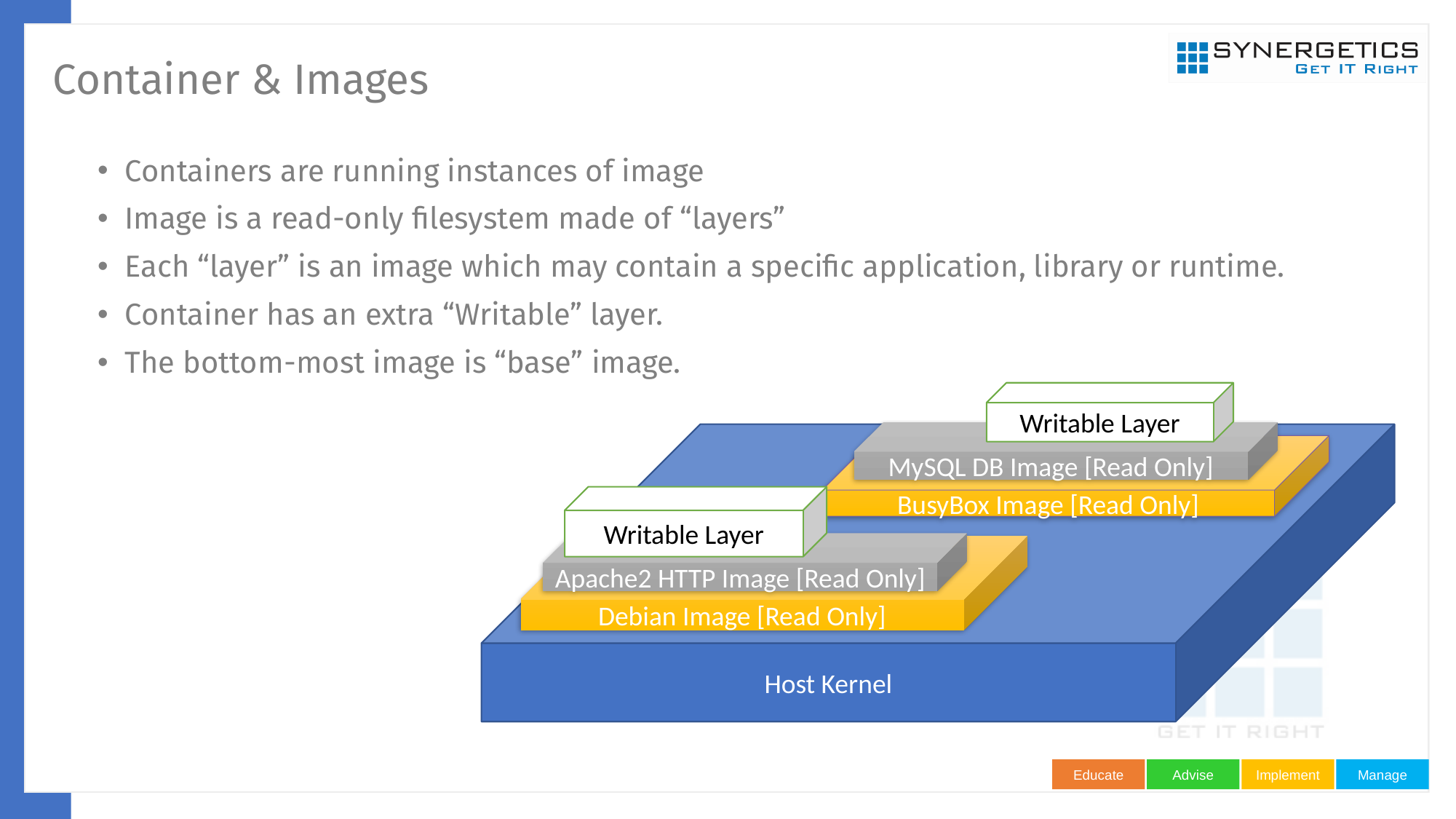

# Container & Images
Containers are running instances of image
Image is a read-only filesystem made of “layers”
Each “layer” is an image which may contain a specific application, library or runtime.
Container has an extra “Writable” layer.
The bottom-most image is “base” image.
Writable Layer
MySQL DB Image [Read Only]
Host Kernel
BusyBox Image [Read Only]
Writable Layer
Apache2 HTTP Image [Read Only]
Debian Image [Read Only]